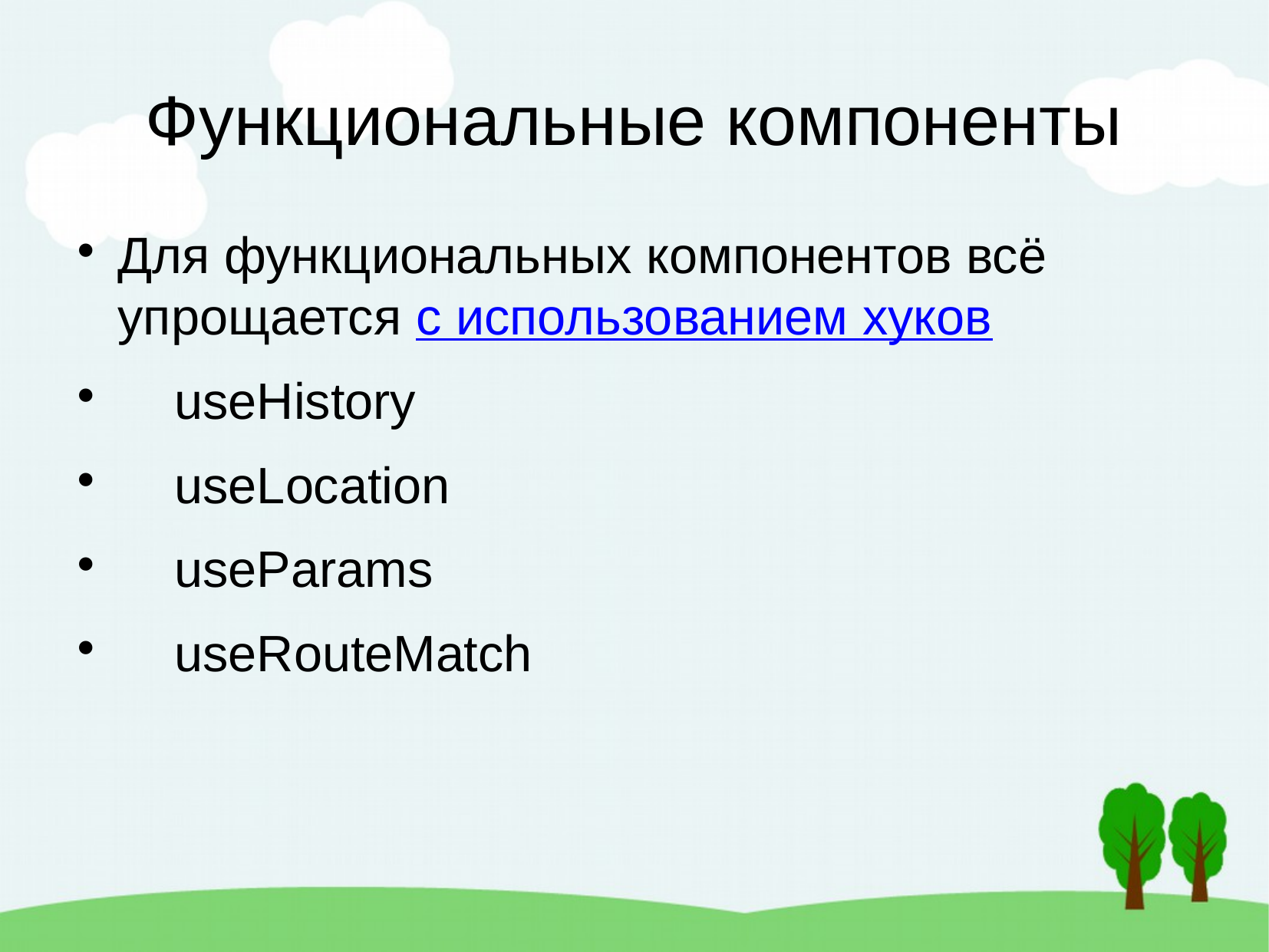

Функциональные компоненты
Для функциональных компонентов всё упрощается с использованием хуков
    useHistory
    useLocation
    useParams
    useRouteMatch